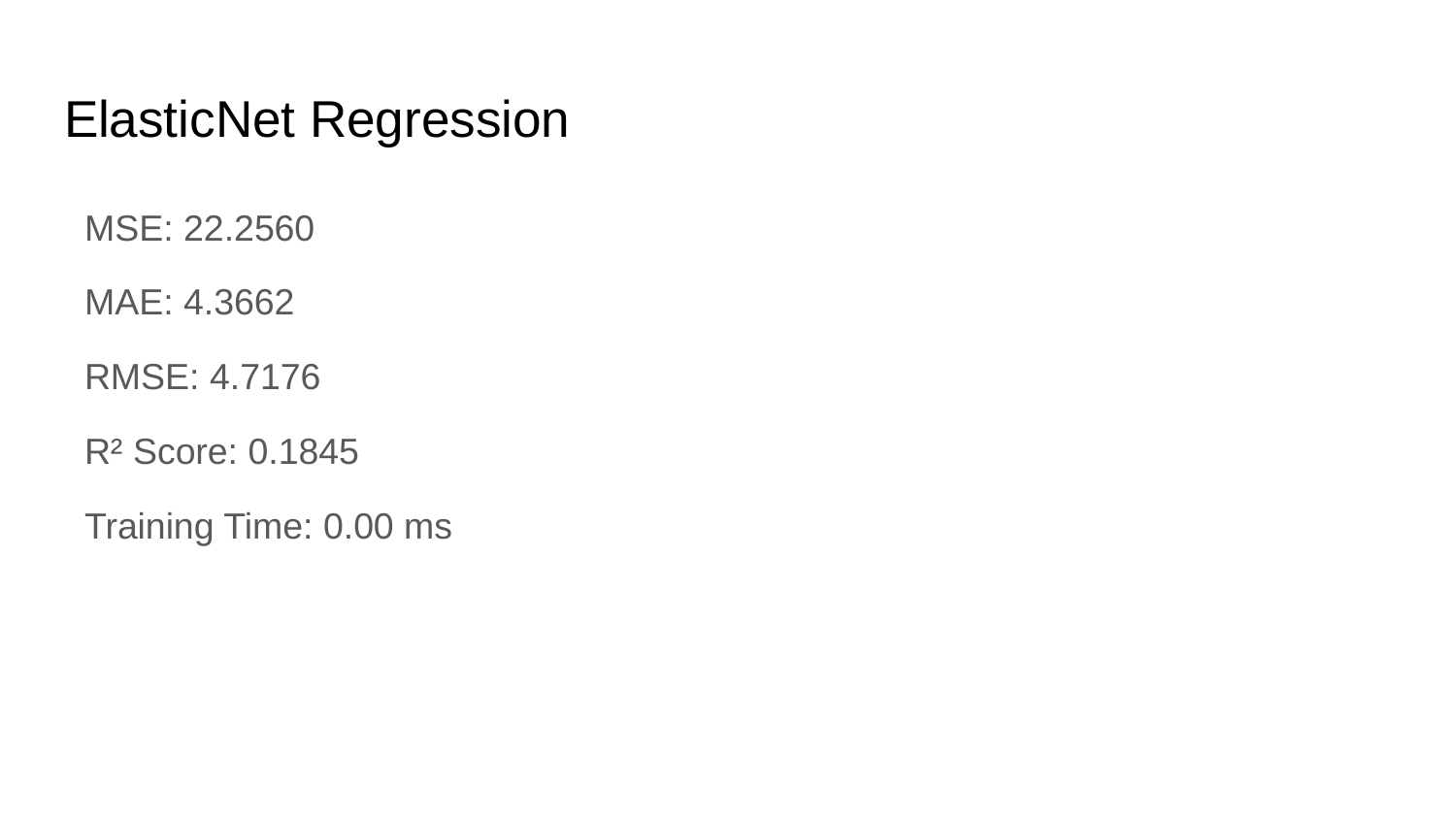

# ElasticNet Regression
  MSE: 22.2560
  MAE: 4.3662
  RMSE: 4.7176
  R² Score: 0.1845
  Training Time: 0.00 ms